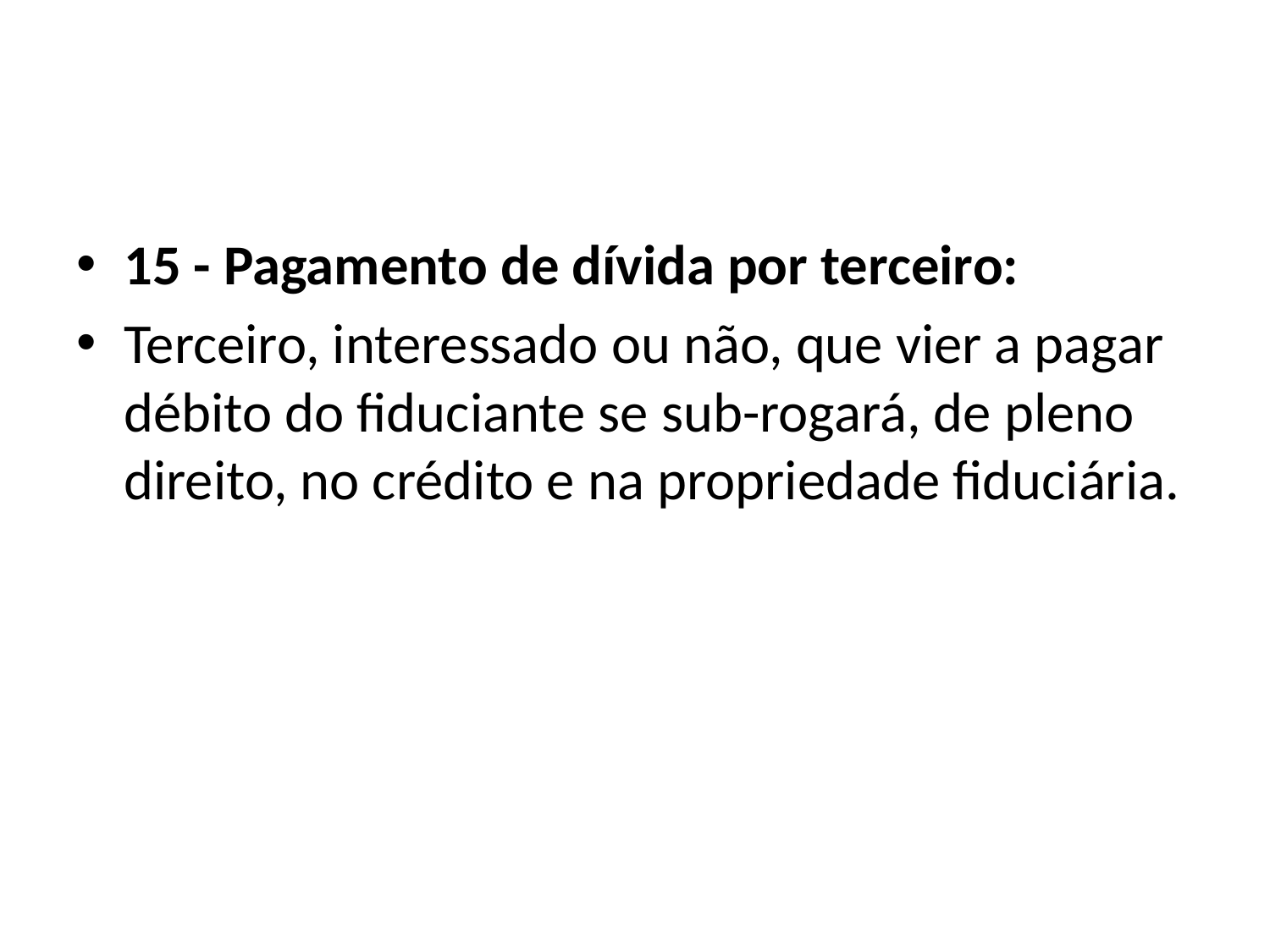

#
15 - Pagamento de dívida por terceiro:
Terceiro, interessado ou não, que vier a pagar débito do fiduciante se sub-rogará, de pleno direito, no crédito e na propriedade fiduciária.